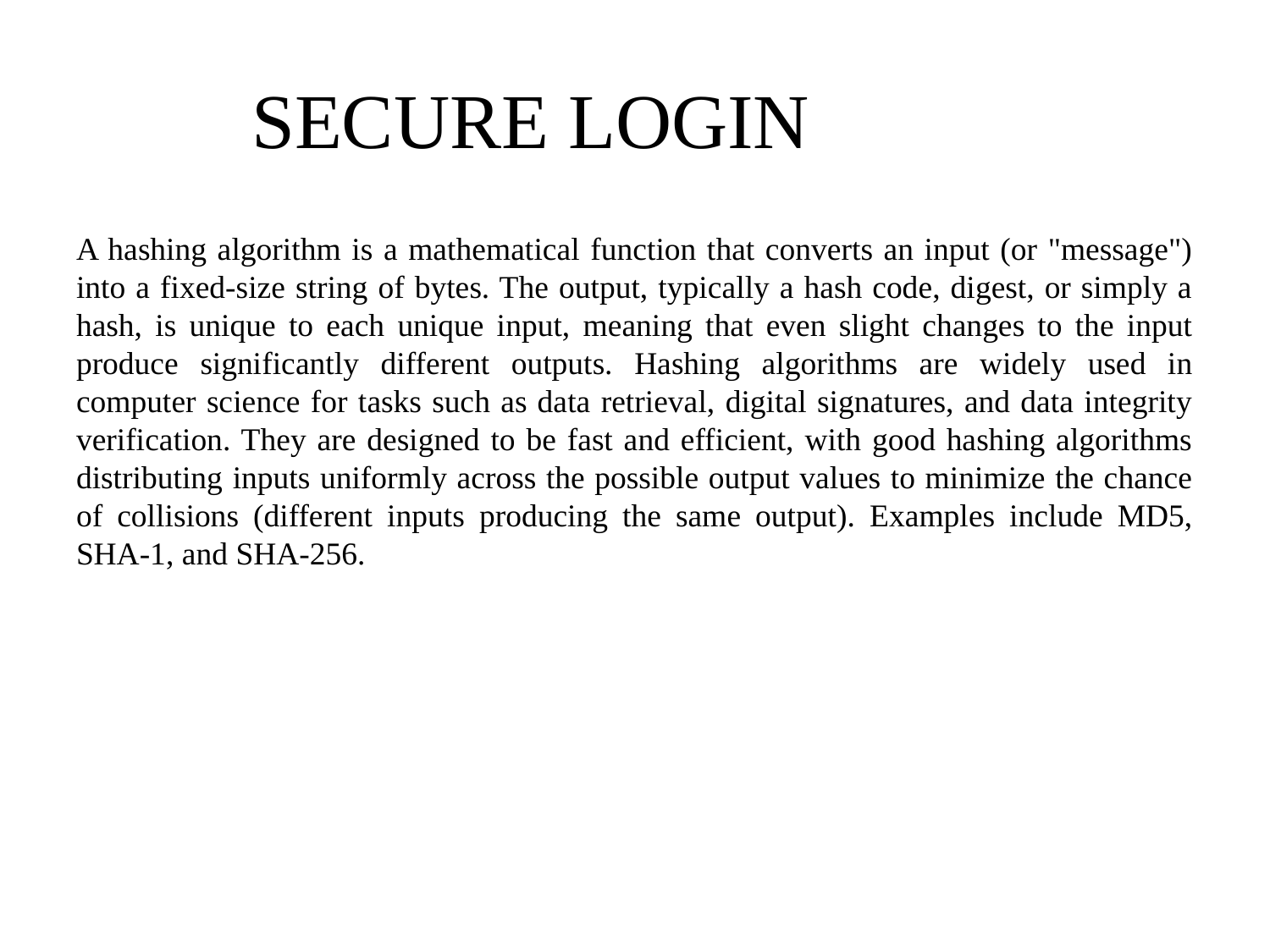

# SECURE LOGIN
A hashing algorithm is a mathematical function that converts an input (or "message") into a fixed-size string of bytes. The output, typically a hash code, digest, or simply a hash, is unique to each unique input, meaning that even slight changes to the input produce significantly different outputs. Hashing algorithms are widely used in computer science for tasks such as data retrieval, digital signatures, and data integrity verification. They are designed to be fast and efficient, with good hashing algorithms distributing inputs uniformly across the possible output values to minimize the chance of collisions (different inputs producing the same output). Examples include MD5, SHA-1, and SHA-256.